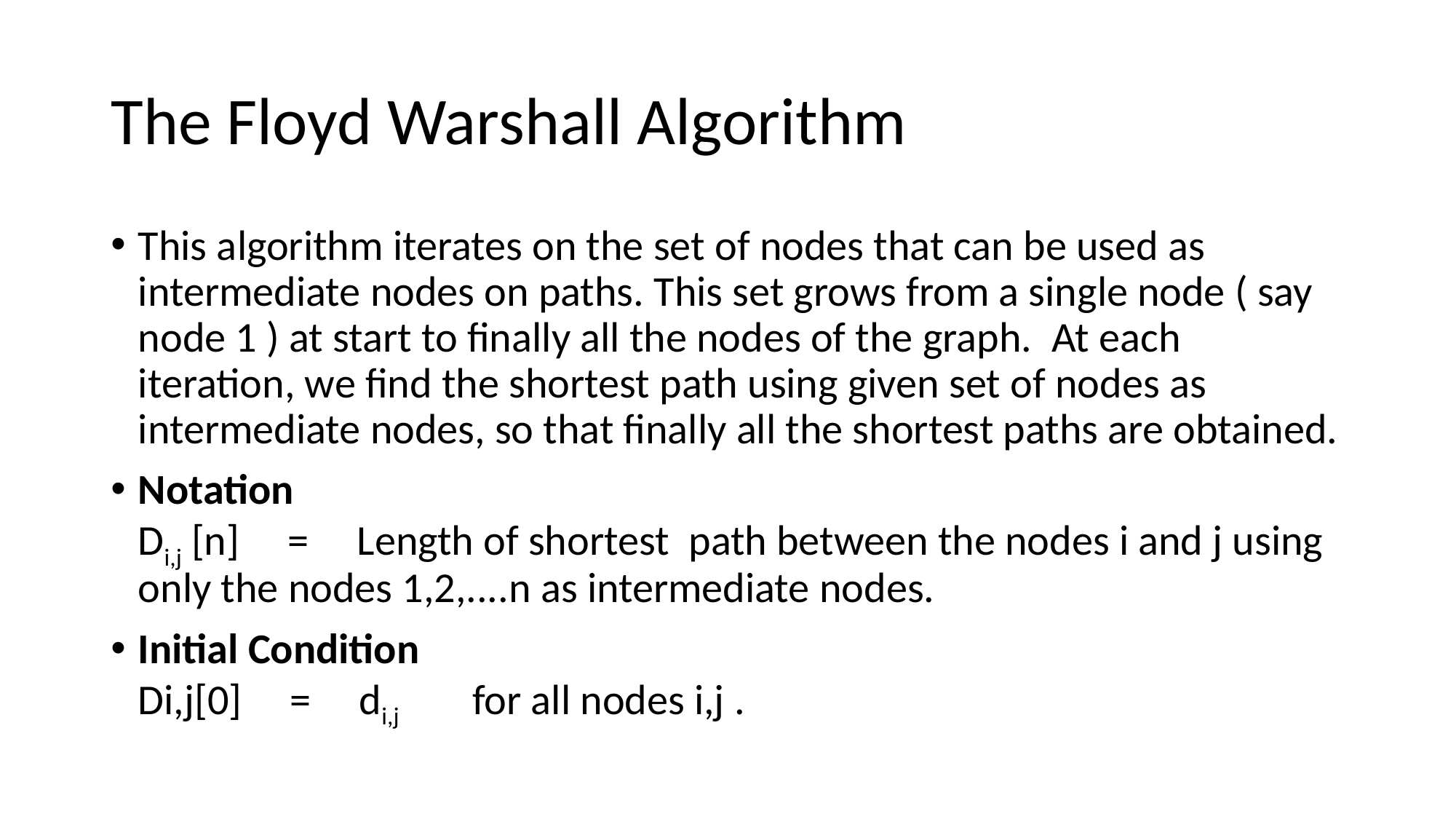

# The Floyd Warshall Algorithm
This algorithm iterates on the set of nodes that can be used as intermediate nodes on paths. This set grows from a single node ( say node 1 ) at start to finally all the nodes of the graph.  At each iteration, we find the shortest path using given set of nodes as intermediate nodes, so that finally all the shortest paths are obtained.
Notation
Di,j [n]     =     Length of shortest  path between the nodes i and j using only the nodes 1,2,....n as intermediate nodes.
Initial Condition
Di,j[0]     =     di,j        for all nodes i,j .